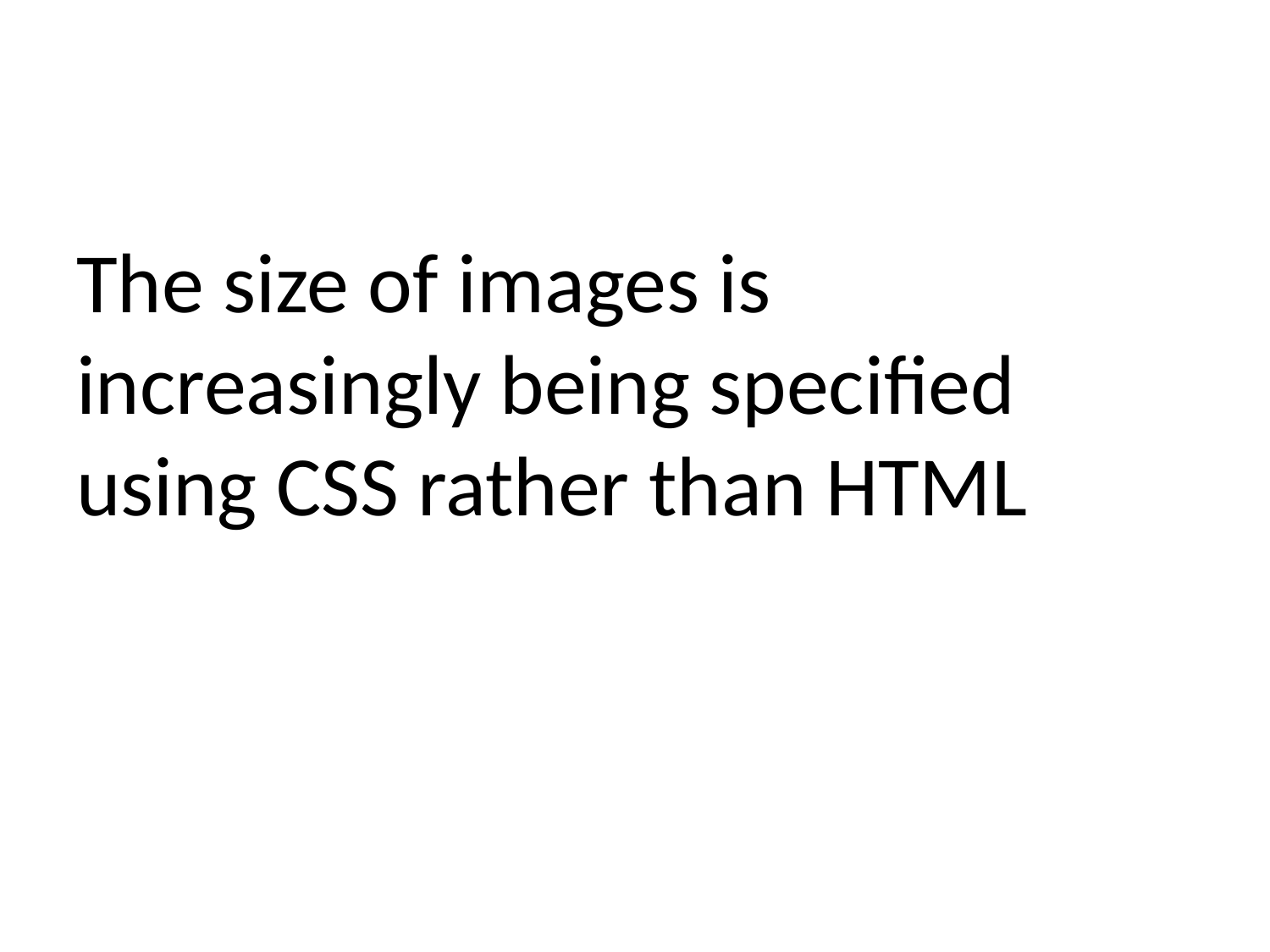

#
The size of images is increasingly being specified using CSS rather than HTML